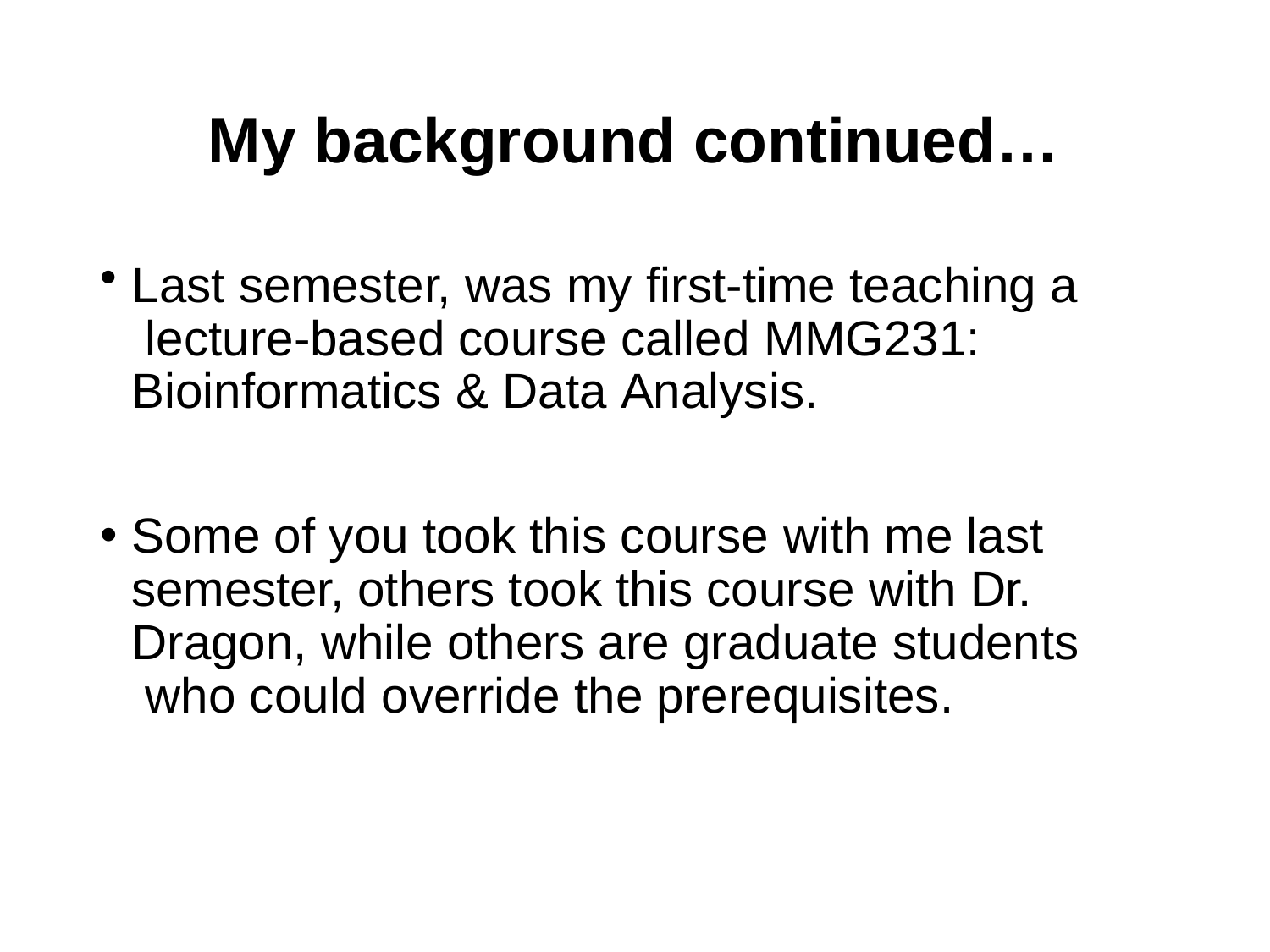

# My background continued…
Last semester, was my first-time teaching a  lecture-based course called MMG231:  Bioinformatics & Data Analysis.

Some of you took this course with me last  semester, others took this course with Dr.  Dragon, while others are graduate students  who could override the prerequisites.